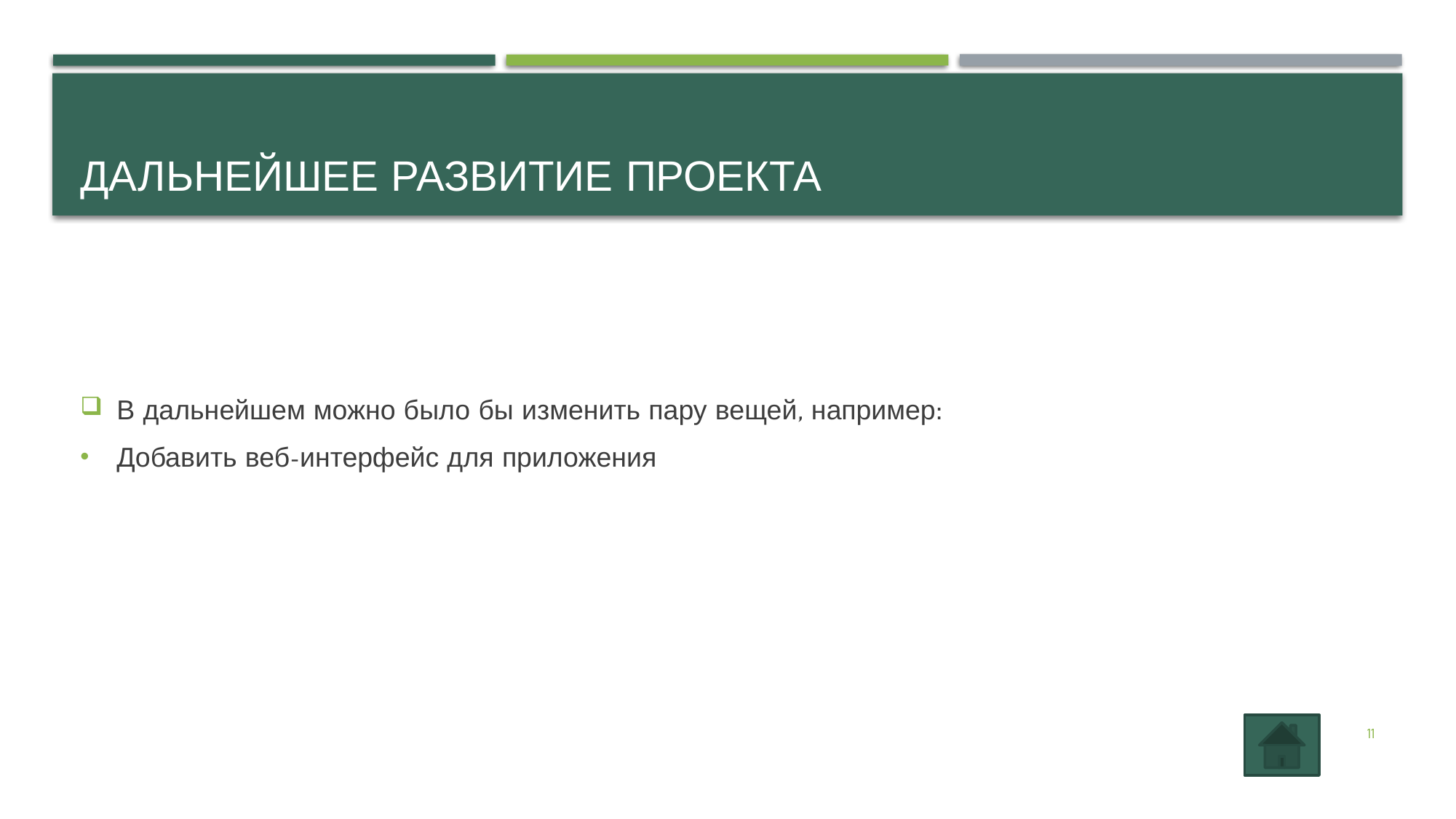

# Дальнейшее развитие проекта
В дальнейшем можно было бы изменить пару вещей, например:
Добавить веб-интерфейс для приложения

11